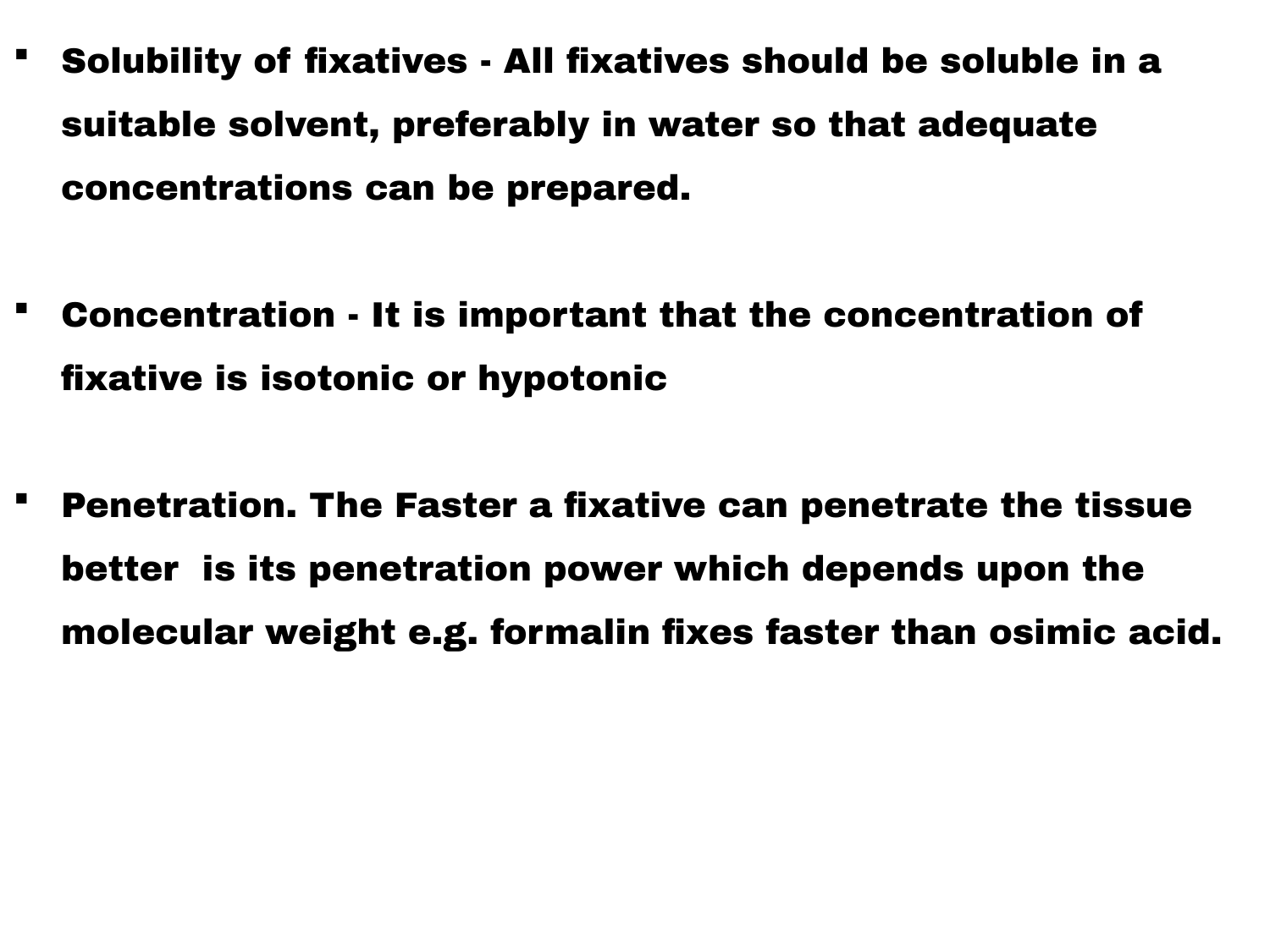

Solubility of fixatives - All fixatives should be soluble in a suitable solvent, preferably in water so that adequate concentrations can be prepared.

Concentration - It is important that the concentration of fixative is isotonic or hypotonic

Penetration. The Faster a fixative can penetrate the tissue better  is its penetration power which depends upon the molecular weight e.g. formalin fixes faster than osimic acid.